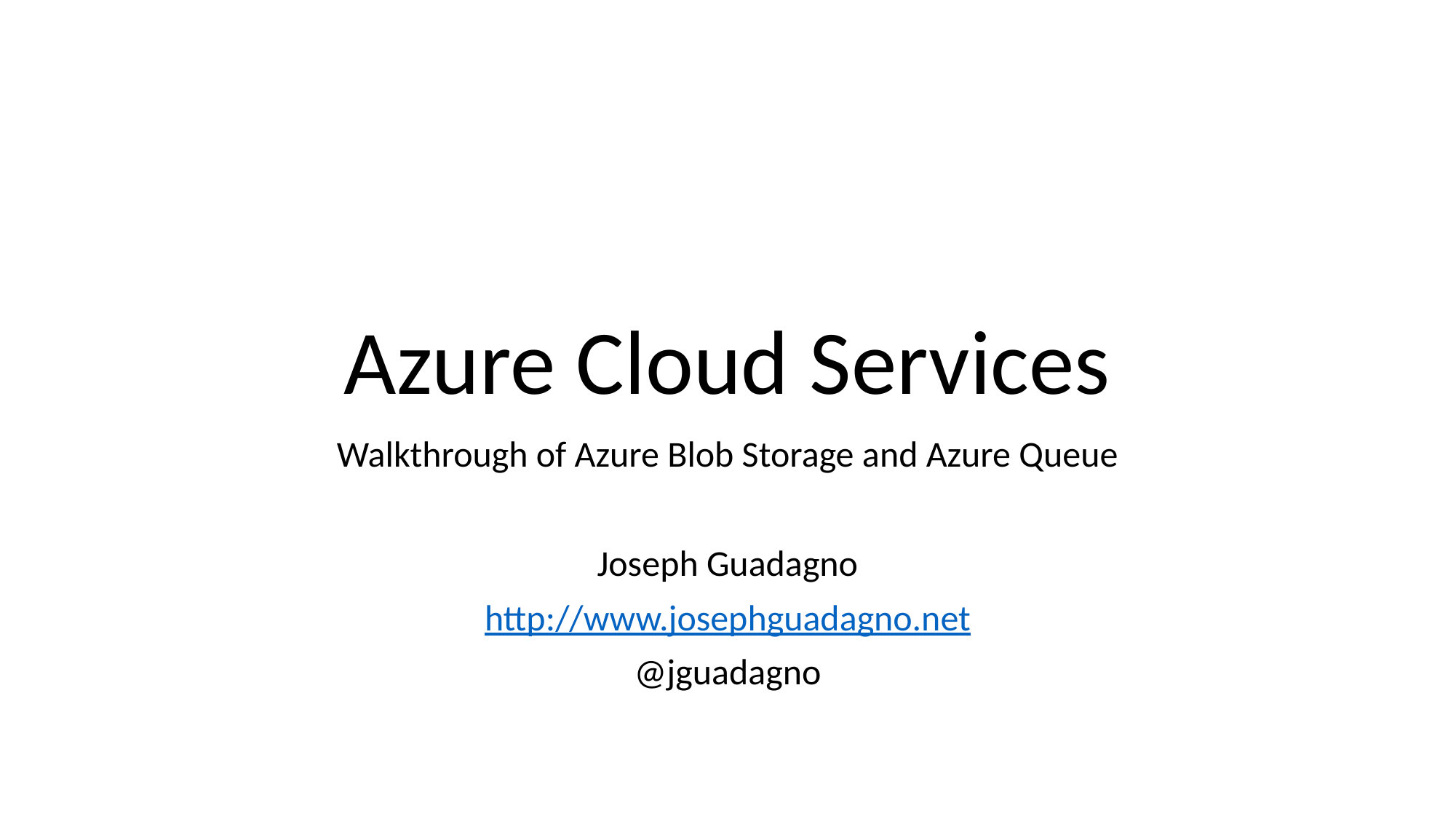

# Azure Cloud Services
Walkthrough of Azure Blob Storage and Azure Queue

Joseph Guadagno
http://www.josephguadagno.net
@jguadagno